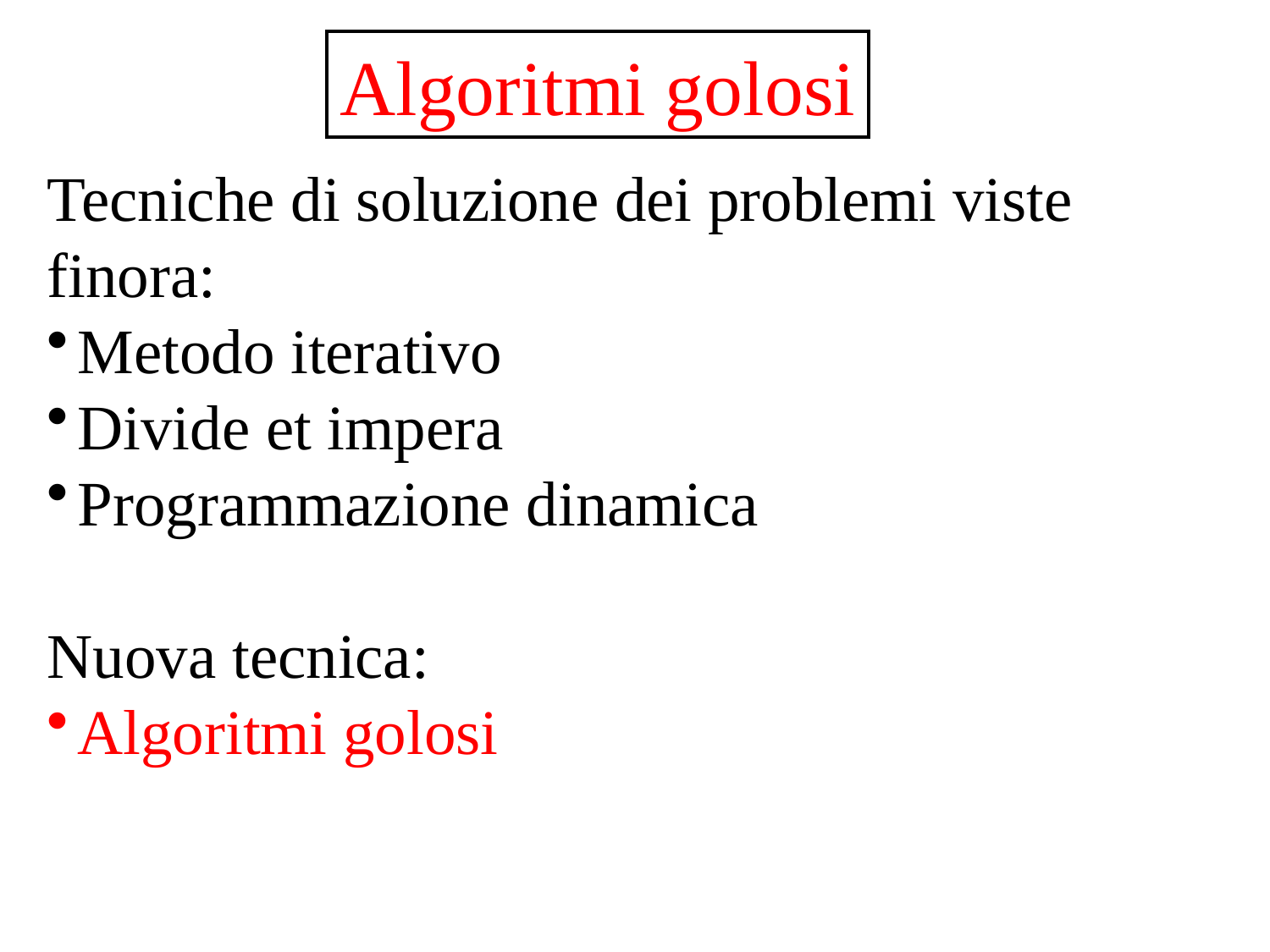

Algoritmi golosi
Tecniche di soluzione dei problemi viste finora:
Metodo iterativo
Divide et impera
Programmazione dinamica

Nuova tecnica:
Algoritmi golosi